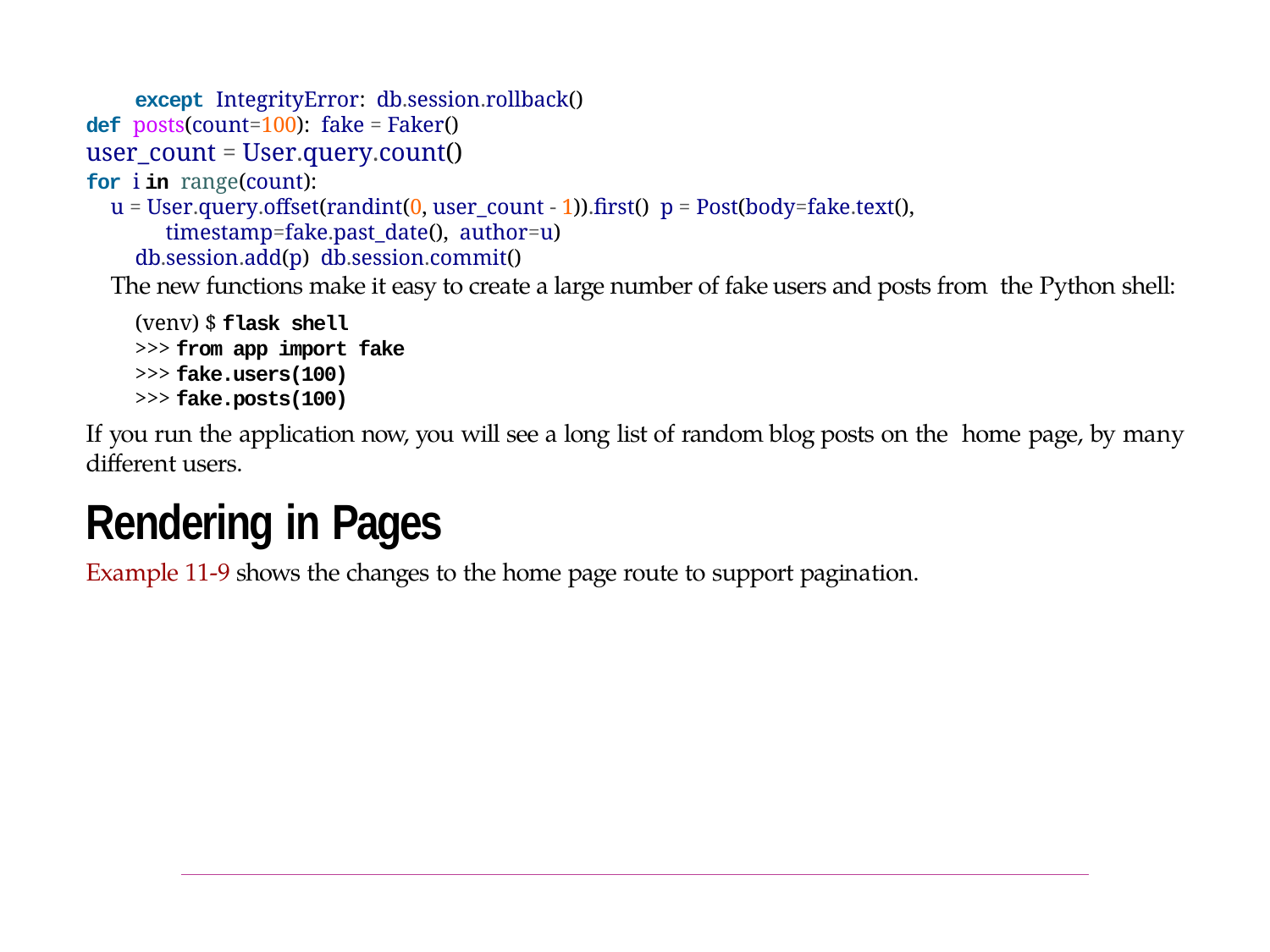

except IntegrityError:  db.session.rollback()
def posts(count=100):  fake = Faker()
user_count = User.query.count()
for i in range(count):
u = User.query.offset(randint(0, user_count - 1)).first()  p = Post(body=fake.text(),
timestamp=fake.past_date(),  author=u)
db.session.add(p)  db.session.commit()
The new functions make it easy to create a large number of fake users and posts from  the Python shell:
(venv) $ flask shell
>>> from app import fake
>>> fake.users(100)
>>> fake.posts(100)
If you run the application now, you will see a long list of random blog posts on the  home page, by many different users.
Rendering in Pages
Example 11-9 shows the changes to the home page route to support pagination.